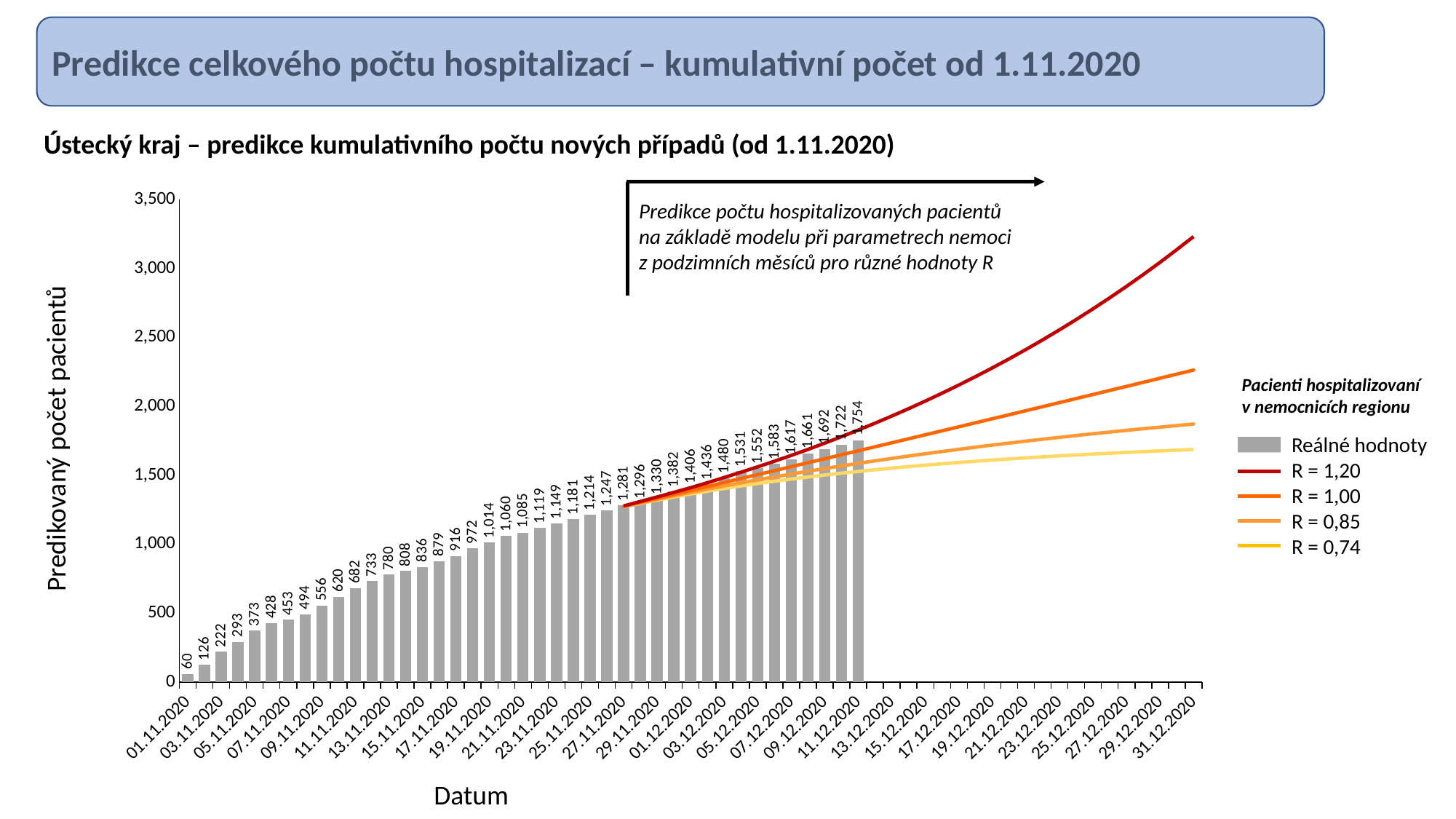

Predikce celkového počtu hospitalizací – kumulativní počet od 1.11.2020
Ústecký kraj – predikce kumulativního počtu nových případů (od 1.11.2020)

### Chart

| Category | Reálné hodnoty | R = 0.74 | R = 0.85 | R = 1.00 | R = 1.20 |  |
|---|---|---|---|---|---|---|
| 01.11.2020 | 60.0 | None | None | None | None | None |
| 02.11.2020 | 126.0 | None | None | None | None | None |
| 03.11.2020 | 222.0 | None | None | None | None | None |
| 04.11.2020 | 293.0 | None | None | None | None | None |
| 05.11.2020 | 373.0 | None | None | None | None | None |
| 06.11.2020 | 428.0 | None | None | None | None | None |
| 07.11.2020 | 453.0 | None | None | None | None | None |
| 08.11.2020 | 494.0 | None | None | None | None | None |
| 09.11.2020 | 556.0 | None | None | None | None | None |
| 10.11.2020 | 620.0 | None | None | None | None | None |
| 11.11.2020 | 682.0 | None | None | None | None | None |
| 12.11.2020 | 733.0 | None | None | None | None | None |
| 13.11.2020 | 780.0 | None | None | None | None | None |
| 14.11.2020 | 808.0 | None | None | None | None | None |
| 15.11.2020 | 836.0 | None | None | None | None | None |
| 16.11.2020 | 879.0 | None | None | None | None | None |
| 17.11.2020 | 916.0 | None | None | None | None | None |
| 18.11.2020 | 972.0 | None | None | None | None | None |
| 19.11.2020 | 1014.0 | None | None | None | None | None |
| 20.11.2020 | 1060.0 | None | None | None | None | None |
| 21.11.2020 | 1085.0 | None | None | None | None | None |
| 22.11.2020 | 1119.0 | None | None | None | None | None |
| 23.11.2020 | 1149.0 | None | None | None | None | None |
| 24.11.2020 | 1181.0 | None | None | None | None | None |
| 25.11.2020 | 1214.0 | None | None | None | None | None |
| 26.11.2020 | 1247.0 | None | None | None | None | None |
| 27.11.2020 | 1281.0 | 1272.4623734051934 | 1273.8193749785382 | 1275.5988730839533 | 1277.9763111966204 | None |
| 28.11.2020 | 1296.0 | 1297.2881357964122 | 1300.5786678547431 | 1304.905577289254 | 1310.6736753545472 | None |
| 29.11.2020 | 1330.0 | 1320.8908556505926 | 1326.3837743632002 | 1333.6049742417636 | 1343.2318531051935 | None |
| 30.11.2020 | 1382.0 | 1343.4009473211402 | 1351.4277216585583 | 1362.0502547579551 | 1376.3518484157914 | None |
| 01.12.2020 | 1406.0 | 1364.9227392075718 | 1375.8854649690504 | 1390.5811351004322 | 1410.6920373628927 | None |
| 02.12.2020 | 1436.0 | 1385.4441585105421 | 1399.7967344614074 | 1419.3384436593674 | 1446.5981950761472 | None |
| 03.12.2020 | 1480.0 | 1404.9501808835182 | 1423.1660464759625 | 1448.3713110250744 | 1484.2224273242177 | None |
| 04.12.2020 | 1531.0 | 1423.4329962185602 | 1445.836741802259 | 1477.3034754613216 | 1522.8512589659915 | None |
| 05.12.2020 | 1552.0 | 1440.9251312177455 | 1467.7664893115284 | 1505.9945320174127 | 1562.2562947728406 | None |
| 06.12.2020 | 1583.0 | 1457.507704408457 | 1489.0232722307394 | 1534.541417345716 | 1602.693168247293 | None |
| 07.12.2020 | 1617.0 | 1473.2758607060675 | 1509.740624955698 | 1563.2000168239617 | 1644.7333055481163 | None |
| 08.12.2020 | 1661.0 | 1488.2762169324933 | 1529.954234571517 | 1592.0149139666319 | 1688.501989998952 | None |
| 09.12.2020 | 1692.0 | 1502.5324730701927 | 1549.6532792279118 | 1620.9170754001366 | 1733.872998337885 | None |
| 10.12.2020 | 1722.0 | 1516.0766720445893 | 1568.8235208202923 | 1649.8295495508992 | 1780.698142224895 | None |
| 11.12.2020 | 1754.0 | 1528.9260612943747 | 1587.4378993162009 | 1678.6790783956849 | 1828.8981438556748 | None |
| 12.12.2020 | None | 1541.1088955806792 | 1605.5187966493704 | 1707.4970229957617 | 1878.6534655738 | None |
| 13.12.2020 | None | 1552.6893394788103 | 1623.1244581488459 | 1736.372950280827 | 1930.2194830998662 | None |
| 14.12.2020 | None | 1563.7061662870228 | 1640.2849603709594 | 1765.346510859776 | 1983.7158264213567 | None |
| 15.12.2020 | None | 1574.1927921375868 | 1657.0100321891862 | 1794.3851519565205 | 2039.0839344105798 | None |
| 16.12.2020 | None | 1584.166568269408 | 1673.294607177355 | 1823.4479809969575 | 2096.2747035283273 | None |
| 17.12.2020 | None | 1593.6476730164904 | 1689.135712307607 | 1852.5137073272176 | 2155.345367180645 | None |
| 18.12.2020 | None | 1602.6644028788469 | 1704.5565922492362 | 1881.609572896171 | 2216.441263903049 | None |
| 19.12.2020 | None | 1611.2354437254344 | 1719.5674938133313 | 1910.7544352259447 | 2279.6909691352303 | None |
| 20.12.2020 | None | 1619.392418289289 | 1734.1909897299483 | 1939.9525188770504 | 2345.1689936885605 | None |
| 21.12.2020 | None | 1627.1578006348445 | 1748.4419329450495 | 1969.198971712356 | 2412.9015959766257 | None |
| 22.12.2020 | None | 1634.5543662651303 | 1762.3214602810715 | 1998.4780034186183 | 2482.922058239247 | None |
| 23.12.2020 | None | 1641.6048652362997 | 1775.8442601402016 | 2027.7901082717435 | 2555.314328040258 | None |
| 24.12.2020 | None | 1648.3201919983778 | 1789.0141239764844 | 2057.1411960937858 | 2630.2032208117107 | None |
| 25.12.2020 | None | 1654.716733611365 | 1801.843379646512 | 2086.538305129997 | 2707.694864648902 | None |
| 26.12.2020 | None | 1660.811731429245 | 1814.3426639551874 | 2115.9815081564357 | 2787.8630112185074 | None |
| 27.12.2020 | None | 1666.6209660415868 | 1826.5246884619442 | 2145.4654337691577 | 2870.7748630507585 | None |
| 28.12.2020 | None | 1672.162704303097 | 1838.3978670463862 | 2174.9844268660618 | 2956.5061948299585 | None |
| 29.12.2020 | None | 1677.451756716341 | 1849.9697276533448 | 2204.5407907885206 | 3045.1652464019903 | None |
| 30.12.2020 | None | 1682.5020526313003 | 1861.243956733222 | 2234.138632361848 | 3136.8686381626603 | None |
| 31.12.2020 | None | 1687.327157961075 | 1872.2373680202998 | 2263.778802560825 | 3231.7283924402036 | None |
Predikce počtu hospitalizovaných pacientů
na základě modelu při parametrech nemoci
z podzimních měsíců pro různé hodnoty R
Pacienti hospitalizovaní v nemocnicích regionu
Predikovaný počet pacientů
Reálné hodnoty
R = 1,20
R = 1,00
R = 0,85
R = 0,74

Datum